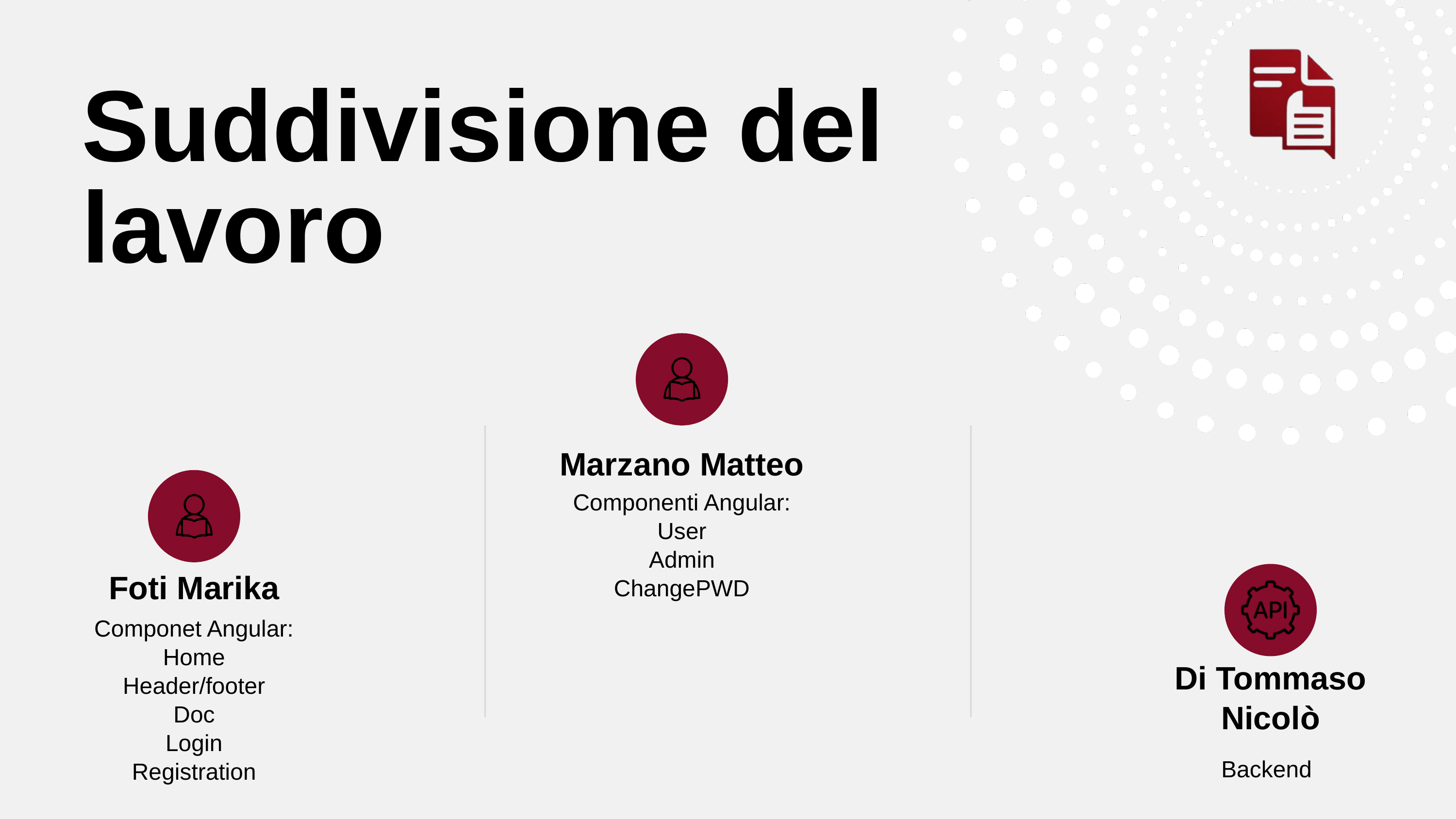

Suddivisione del
lavoro

Marzano Matteo

Componenti Angular:
User
Admin
ChangePWD

Foti Marika

Componet Angular:
Home
Header/footer
Doc
Login
Registration
Di Tommaso Nicolò
Backend